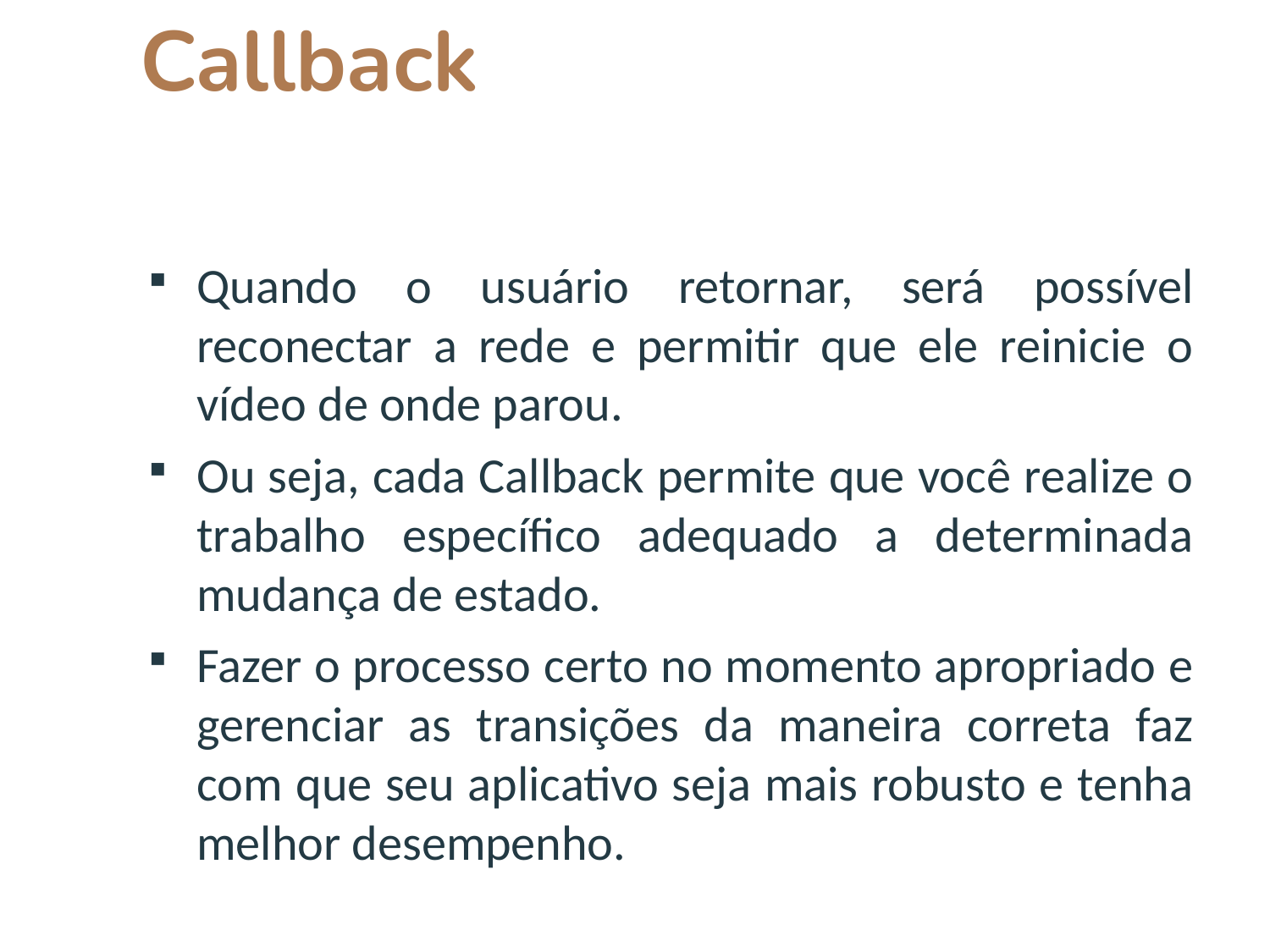

# Callback
Quando o usuário retornar, será possível reconectar a rede e permitir que ele reinicie o vídeo de onde parou.
Ou seja, cada Callback permite que você realize o trabalho específico adequado a determinada mudança de estado.
Fazer o processo certo no momento apropriado e gerenciar as transições da maneira correta faz com que seu aplicativo seja mais robusto e tenha melhor desempenho.